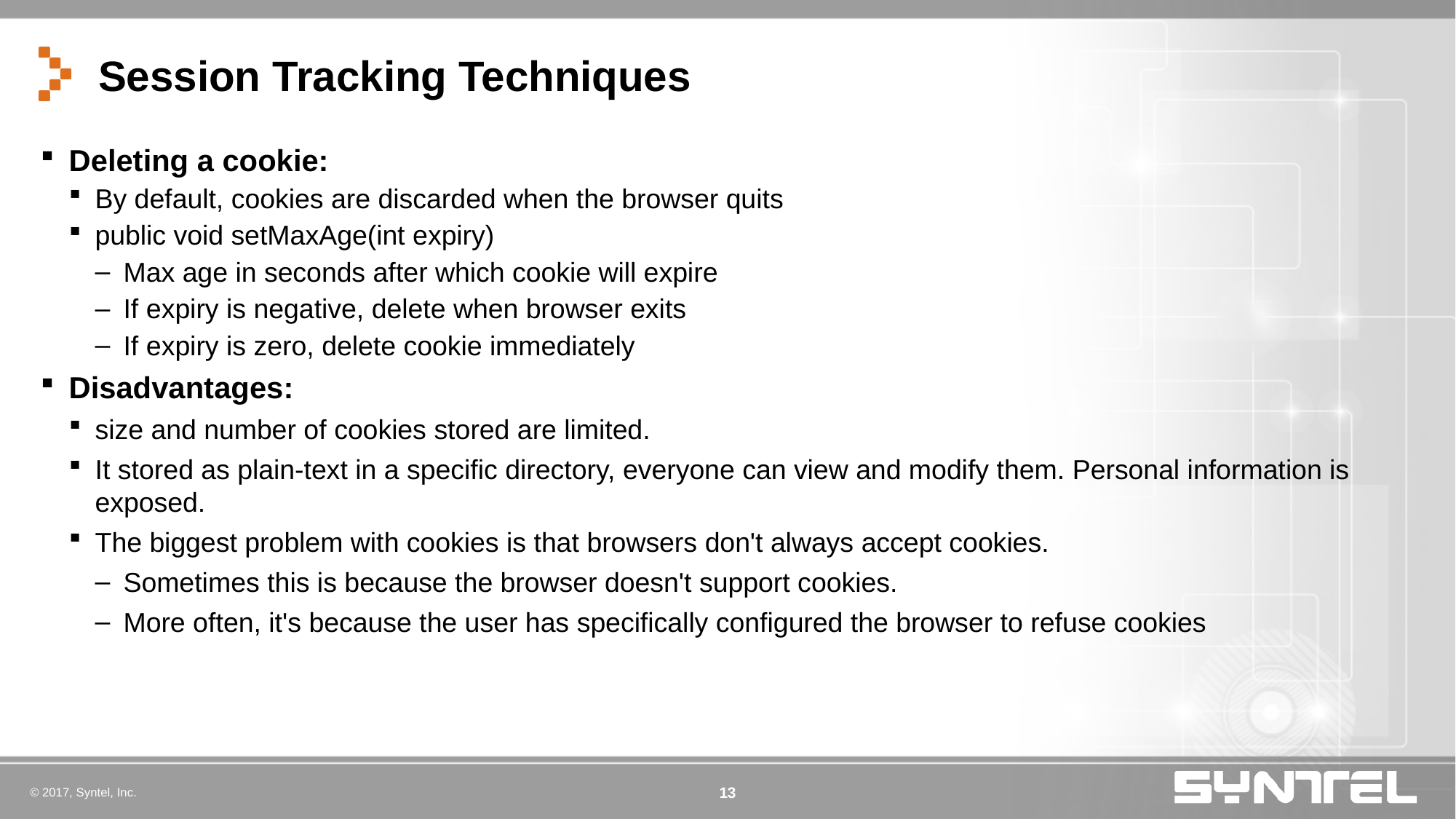

# Session Tracking Techniques
Deleting a cookie:
By default, cookies are discarded when the browser quits
public void setMaxAge(int expiry)
Max age in seconds after which cookie will expire
If expiry is negative, delete when browser exits
If expiry is zero, delete cookie immediately
Disadvantages:
size and number of cookies stored are limited.
It stored as plain-text in a specific directory, everyone can view and modify them. Personal information is exposed.
The biggest problem with cookies is that browsers don't always accept cookies.
Sometimes this is because the browser doesn't support cookies.
More often, it's because the user has specifically configured the browser to refuse cookies